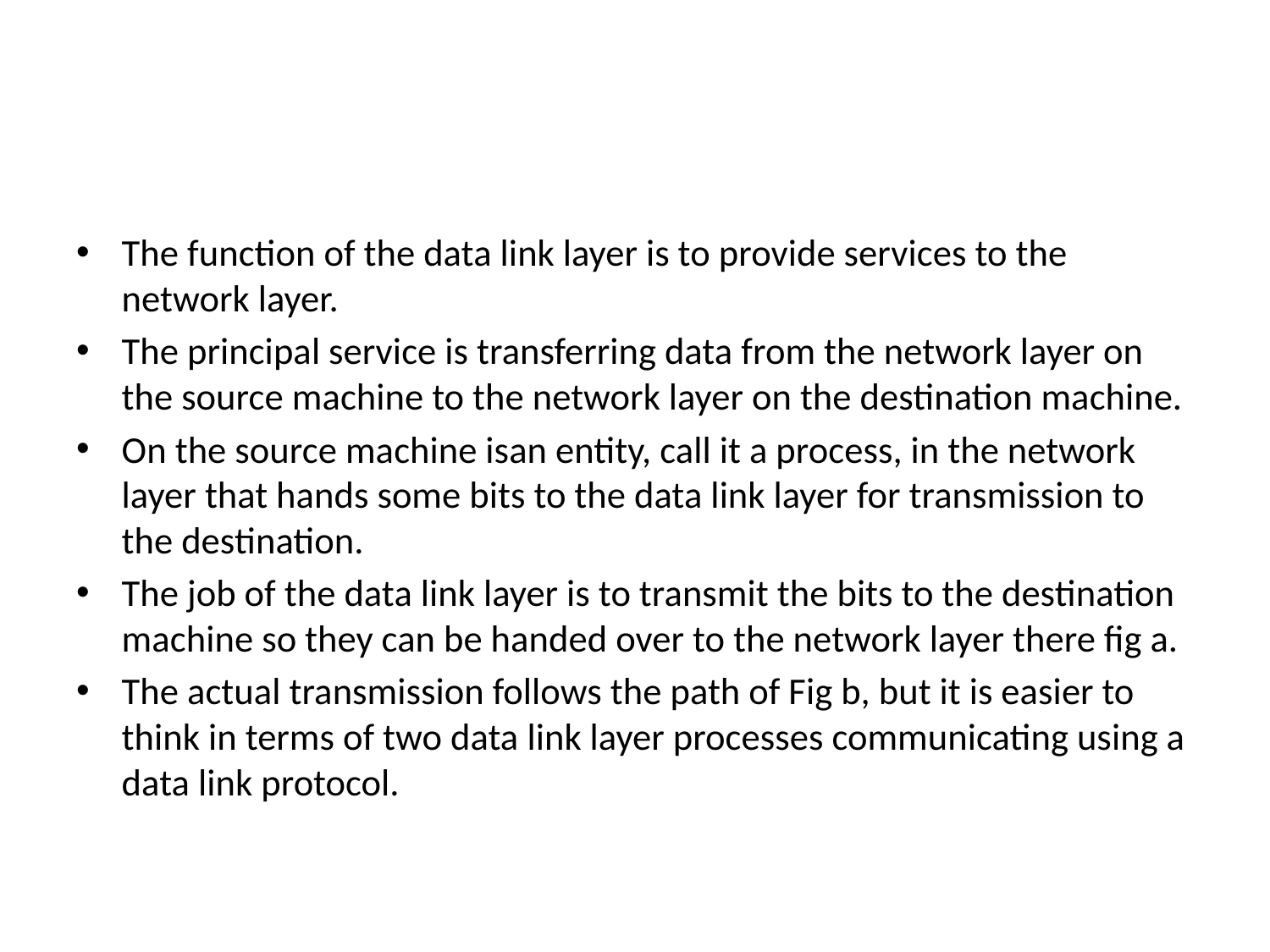

#
The function of the data link layer is to provide services to the network layer.
The principal service is transferring data from the network layer on the source machine to the network layer on the destination machine.
On the source machine isan entity, call it a process, in the network layer that hands some bits to the data link layer for transmission to the destination.
The job of the data link layer is to transmit the bits to the destination machine so they can be handed over to the network layer there fig a.
The actual transmission follows the path of Fig b, but it is easier to think in terms of two data link layer processes communicating using a data link protocol.